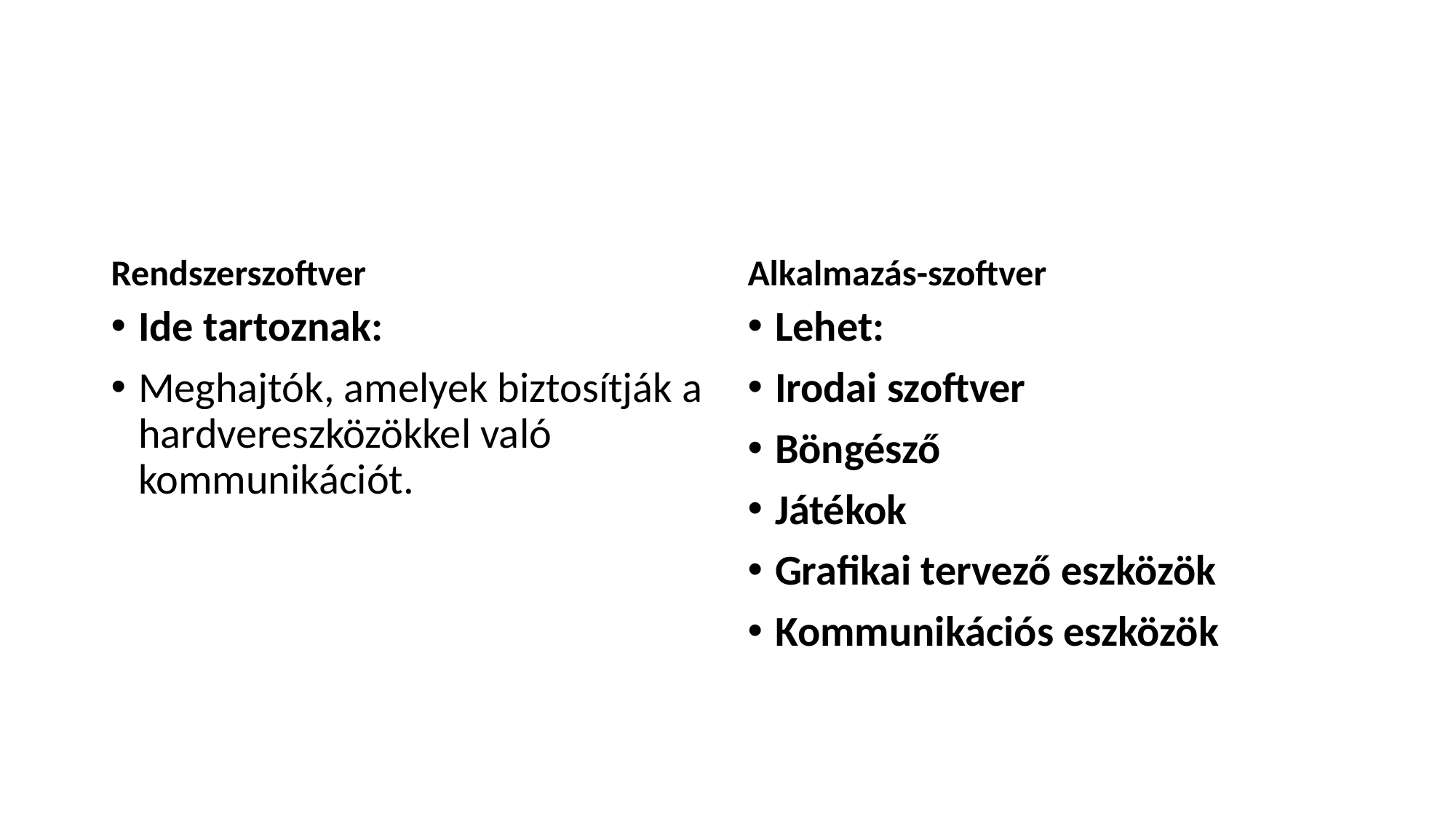

#
Rendszerszoftver
Alkalmazás-szoftver
Ide tartoznak:
Meghajtók, amelyek biztosítják a hardvereszközökkel való kommunikációt.

Lehet:
Irodai szoftver
Böngésző
Játékok
Grafikai tervező eszközök
Kommunikációs eszközök